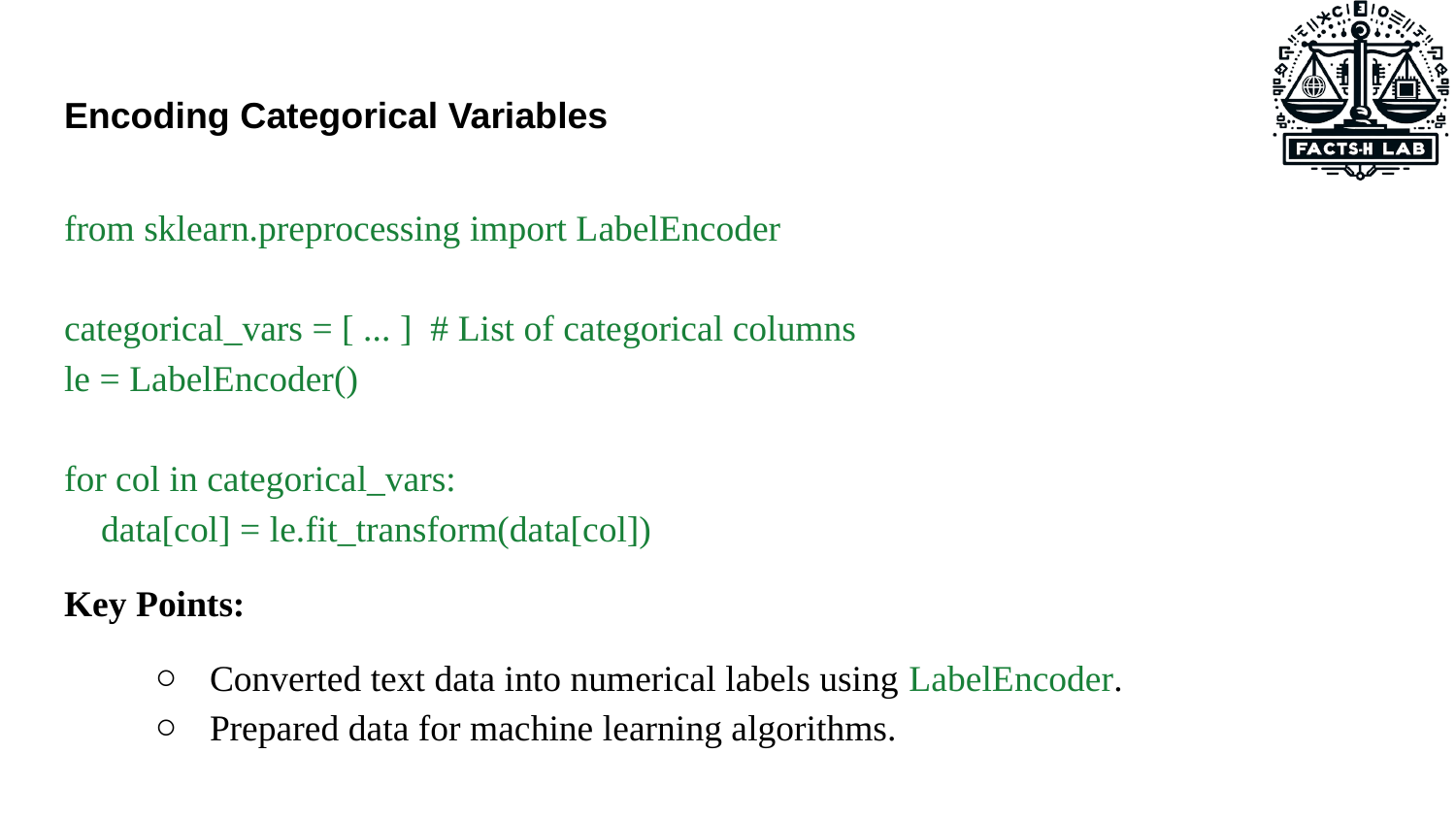

# Encoding Categorical Variables

from sklearn.preprocessing import LabelEncoder

categorical_vars = [ ... ]  # List of categorical columns
le = LabelEncoder()

for col in categorical_vars:
    data[col] = le.fit_transform(data[col])
Key Points:
Converted text data into numerical labels using LabelEncoder.
Prepared data for machine learning algorithms.